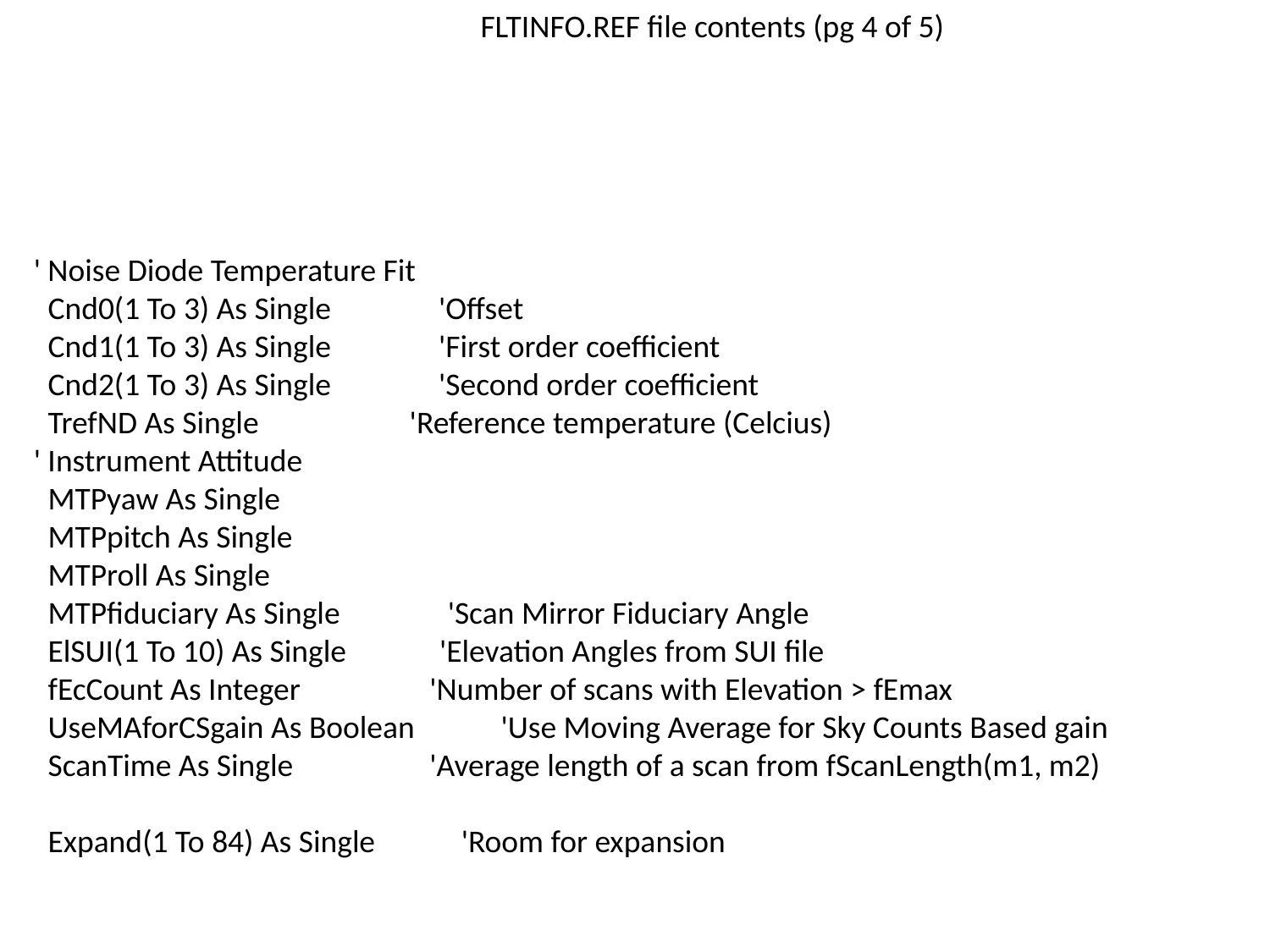

FLTINFO.REF file contents (pg 4 of 5)
' Noise Diode Temperature Fit
  Cnd0(1 To 3) As Single               'Offset
  Cnd1(1 To 3) As Single               'First order coefficient
  Cnd2(1 To 3) As Single               'Second order coefficient
  TrefND As Single                     'Reference temperature (Celcius)
' Instrument Attitude
  MTPyaw As Single
  MTPpitch As Single
  MTProll As Single
  MTPfiduciary As Single               'Scan Mirror Fiduciary Angle
  ElSUI(1 To 10) As Single             'Elevation Angles from SUI file
  fEcCount As Integer                  'Number of scans with Elevation > fEmax
  UseMAforCSgain As Boolean            'Use Moving Average for Sky Counts Based gain
  ScanTime As Single                   'Average length of a scan from fScanLength(m1, m2)

  Expand(1 To 84) As Single            'Room for expansion